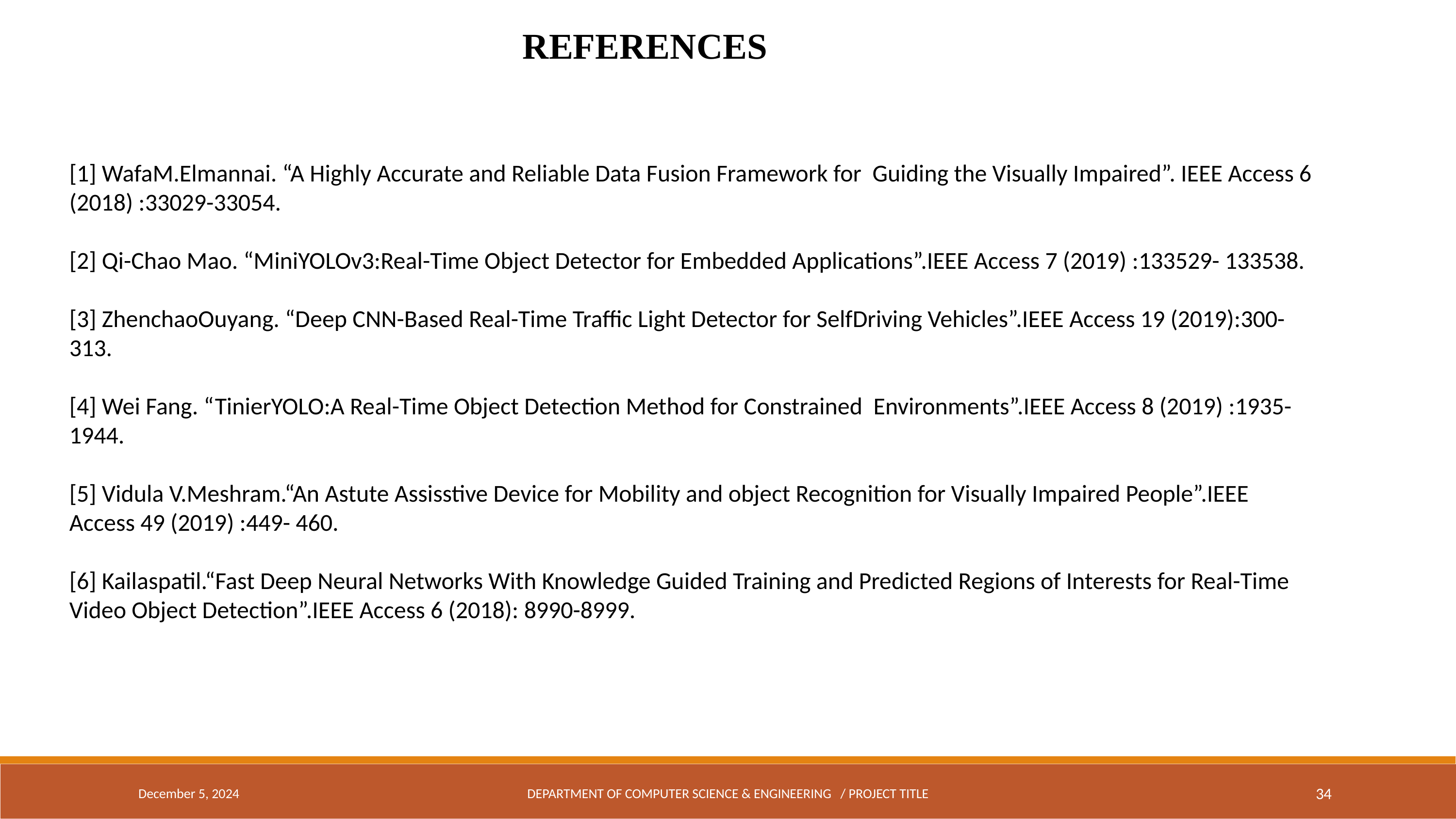

REFERENCES
[1] WafaM.Elmannai. “A Highly Accurate and Reliable Data Fusion Framework for  Guiding the Visually Impaired”. IEEE Access 6 (2018) :33029-33054.

[2] Qi-Chao Mao. “MiniYOLOv3:Real-Time Object Detector for Embedded Applications”.IEEE Access 7 (2019) :133529- 133538.

[3] ZhenchaoOuyang. “Deep CNN-Based Real-Time Traffic Light Detector for SelfDriving Vehicles”.IEEE Access 19 (2019):300-313.

[4] Wei Fang. “TinierYOLO:A Real-Time Object Detection Method for Constrained  Environments”.IEEE Access 8 (2019) :1935-1944.

[5] Vidula V.Meshram.“An Astute Assisstive Device for Mobility and object Recognition for Visually Impaired People”.IEEE Access 49 (2019) :449- 460.

[6] Kailaspatil.“Fast Deep Neural Networks With Knowledge Guided Training and Predicted Regions of Interests for Real-Time Video Object Detection”.IEEE Access 6 (2018): 8990-8999.

December 5, 2024
DEPARTMENT OF COMPUTER SCIENCE & ENGINEERING   / PROJECT TITLE
34